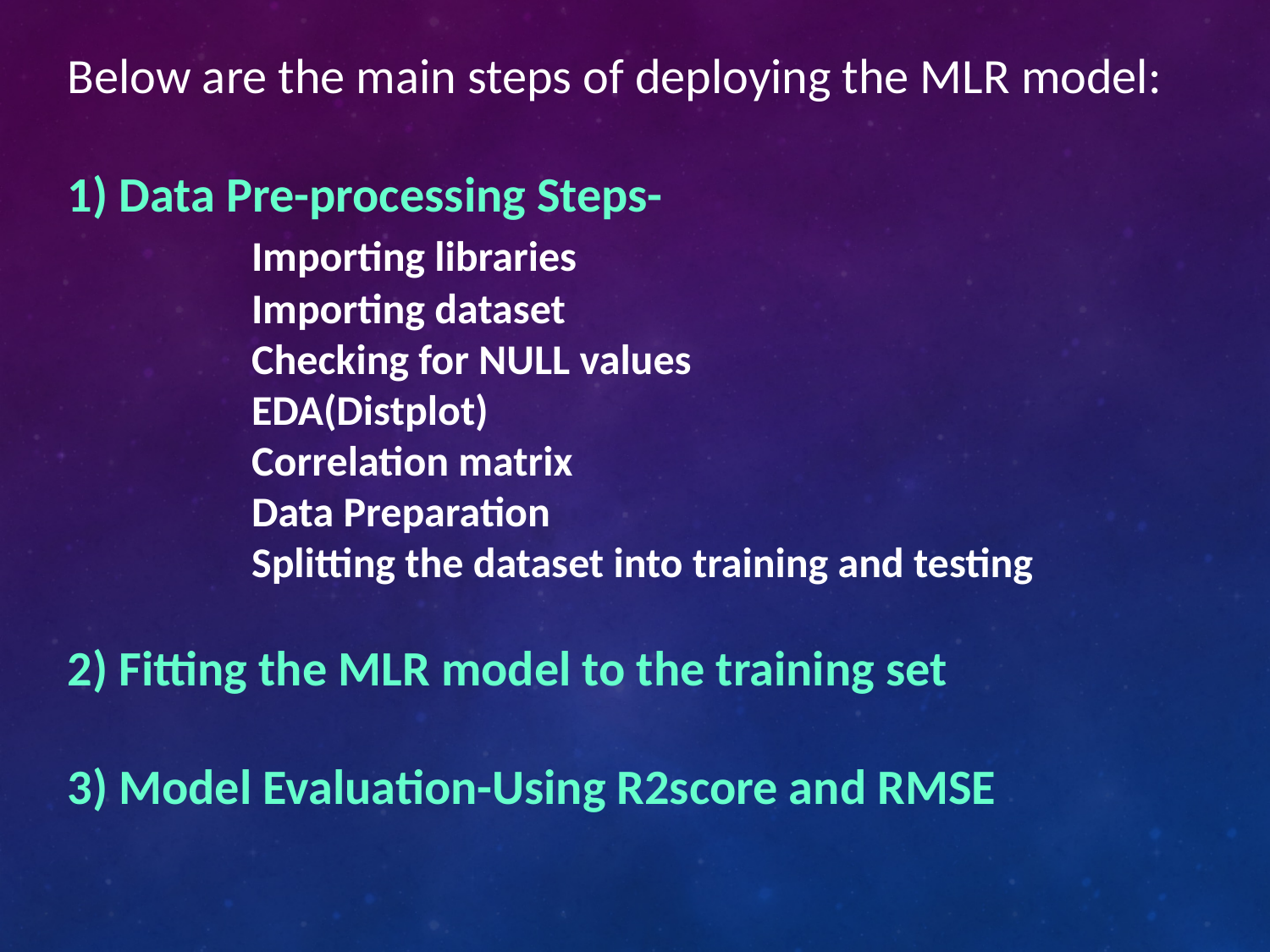

Below are the main steps of deploying the MLR model:

1) Data Pre-processing Steps-
	      Importing libraries
	      Importing dataset
	      Checking for NULL values
	      EDA(Distplot)
	      Correlation matrix
	      Data Preparation
	      Splitting the dataset into training and testing

2) Fitting the MLR model to the training set

3) Model Evaluation-Using R2score and RMSE